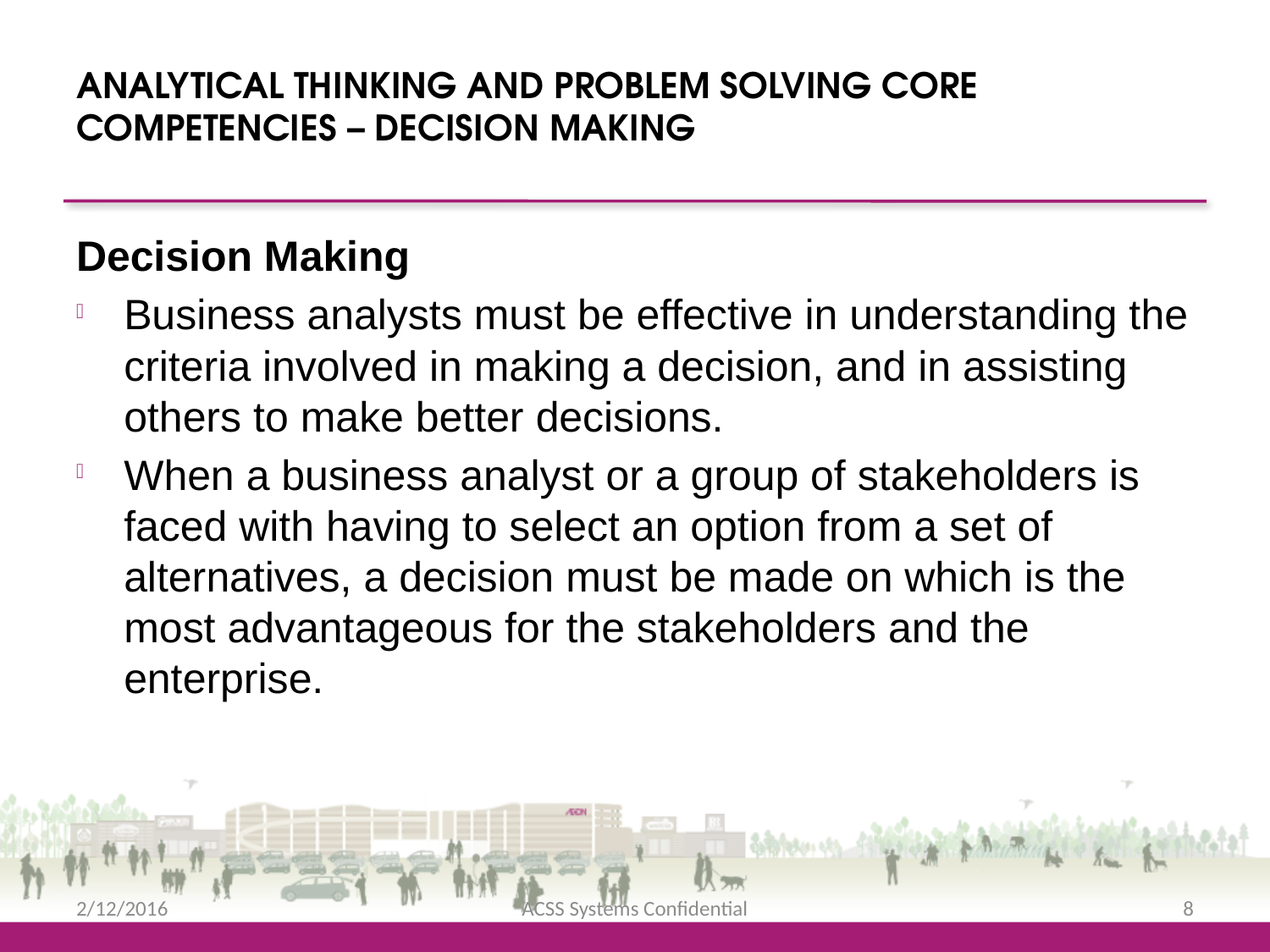

Analytical Thinking and Problem Solving Core Competencies – Decision Making
Decision Making
Business analysts must be effective in understanding the criteria involved in making a decision, and in assisting others to make better decisions.
When a business analyst or a group of stakeholders is faced with having to select an option from a set of alternatives, a decision must be made on which is the most advantageous for the stakeholders and the enterprise.
2/12/2016
ACSS Systems Confidential
8